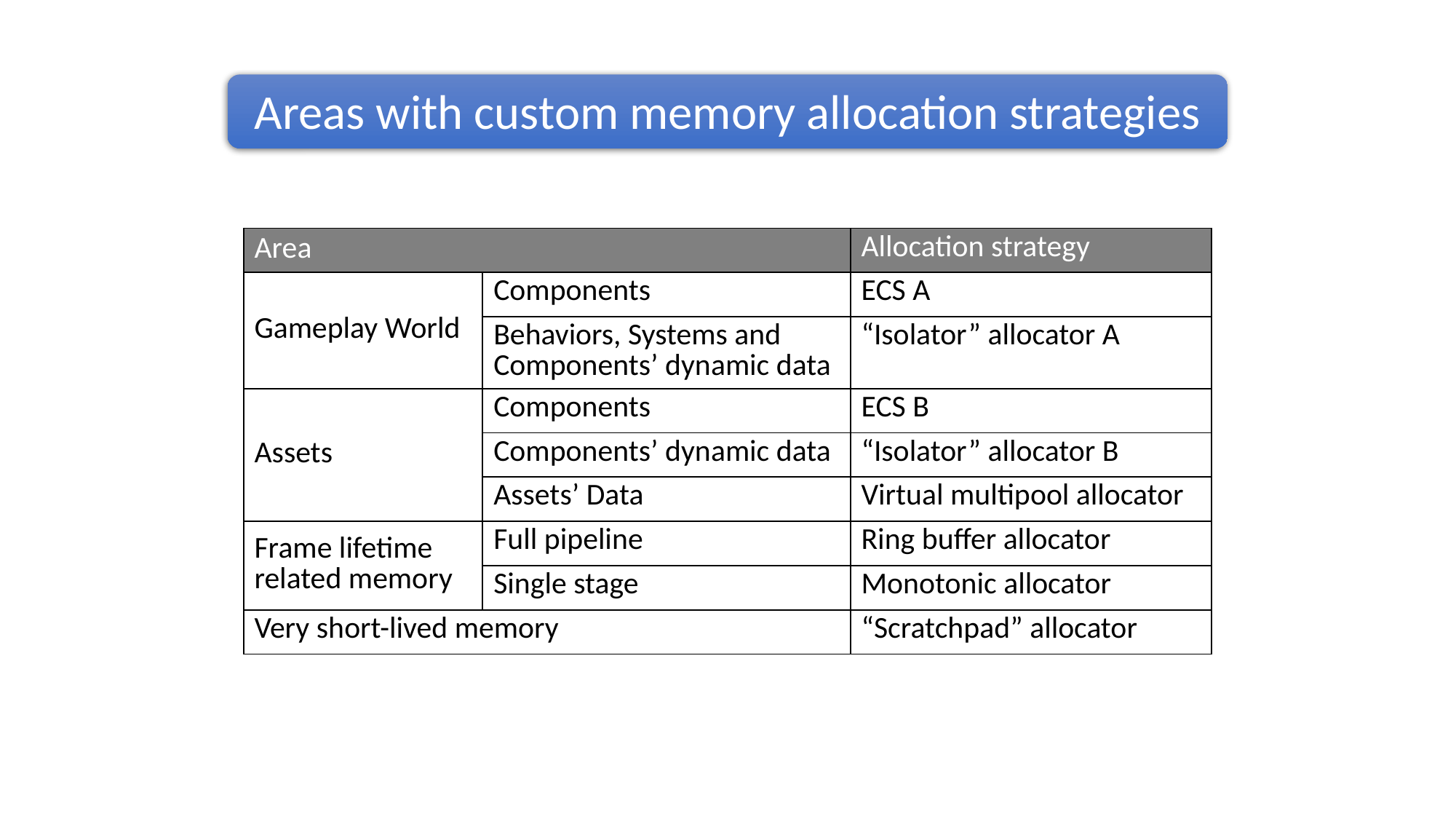

Areas with custom memory allocation strategies
| Area |  | Allocation strategy |
| --- | --- | --- |
| Gameplay World | Components | ECS A |
|  | Behaviors, Systems and Components’ dynamic data | “Isolator” allocator A |
| Assets | Components | ECS B |
|  | Components’ dynamic data | “Isolator” allocator B |
|  | Assets’ Data | Virtual multipool allocator |
| Frame lifetime related memory | Full pipeline | Ring buffer allocator |
|  | Single stage | Monotonic allocator |
| Very short-lived memory |  | “Scratchpad” allocator |